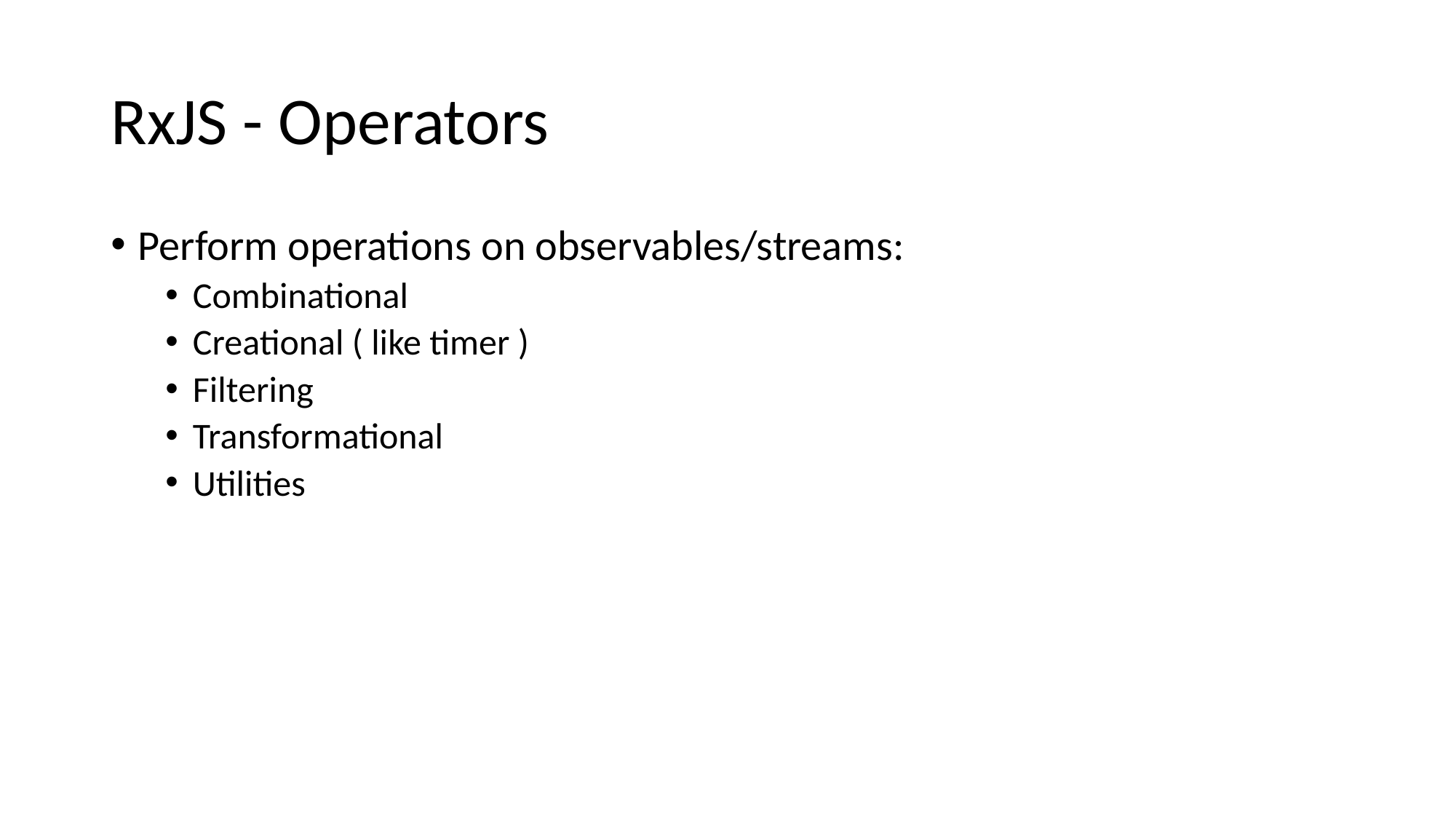

# RxJS - Operators
Perform operations on observables/streams:
Combinational
Creational ( like timer )
Filtering
Transformational
Utilities